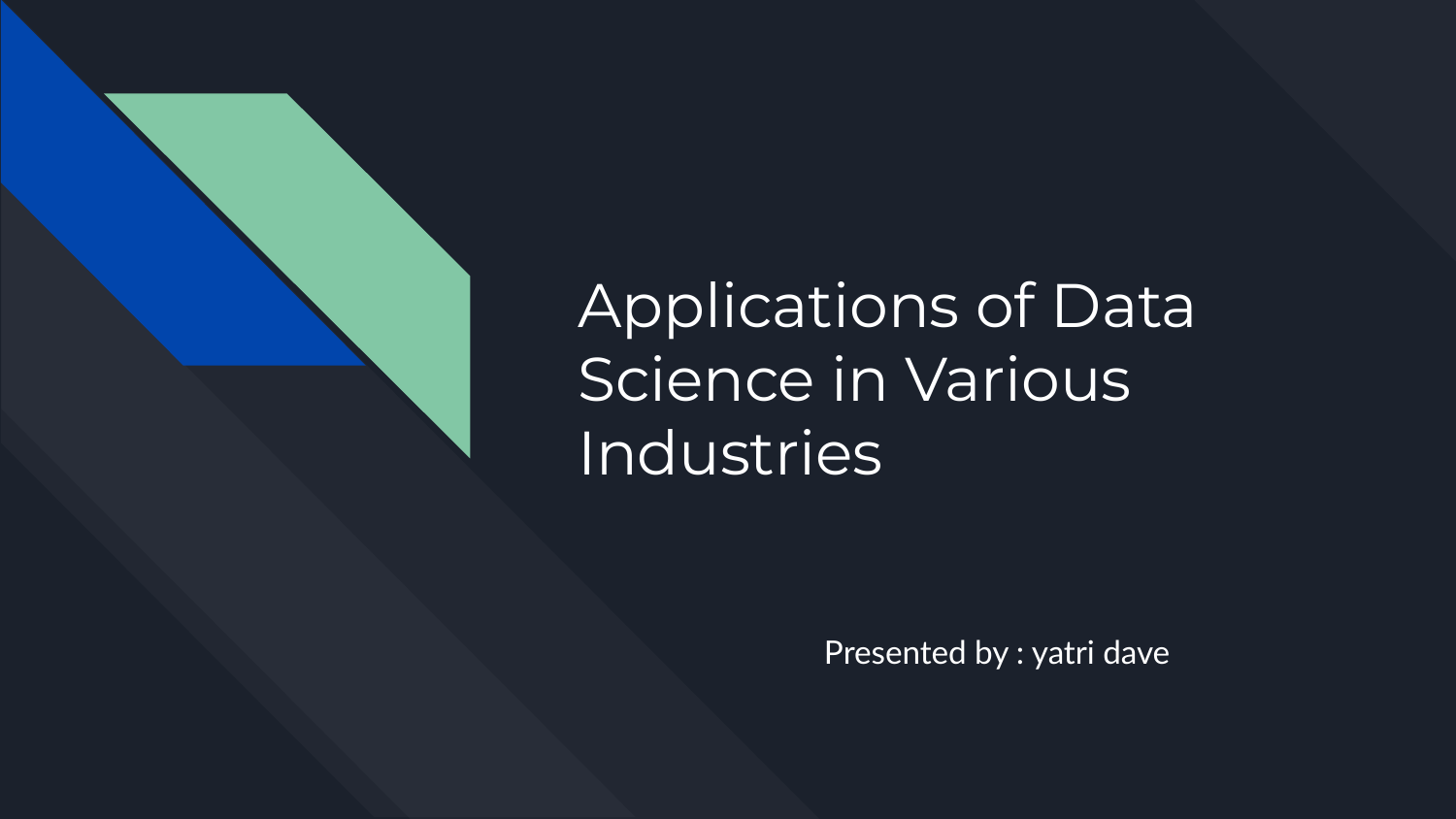

# Applications of Data Science in Various Industries
Presented by : yatri dave